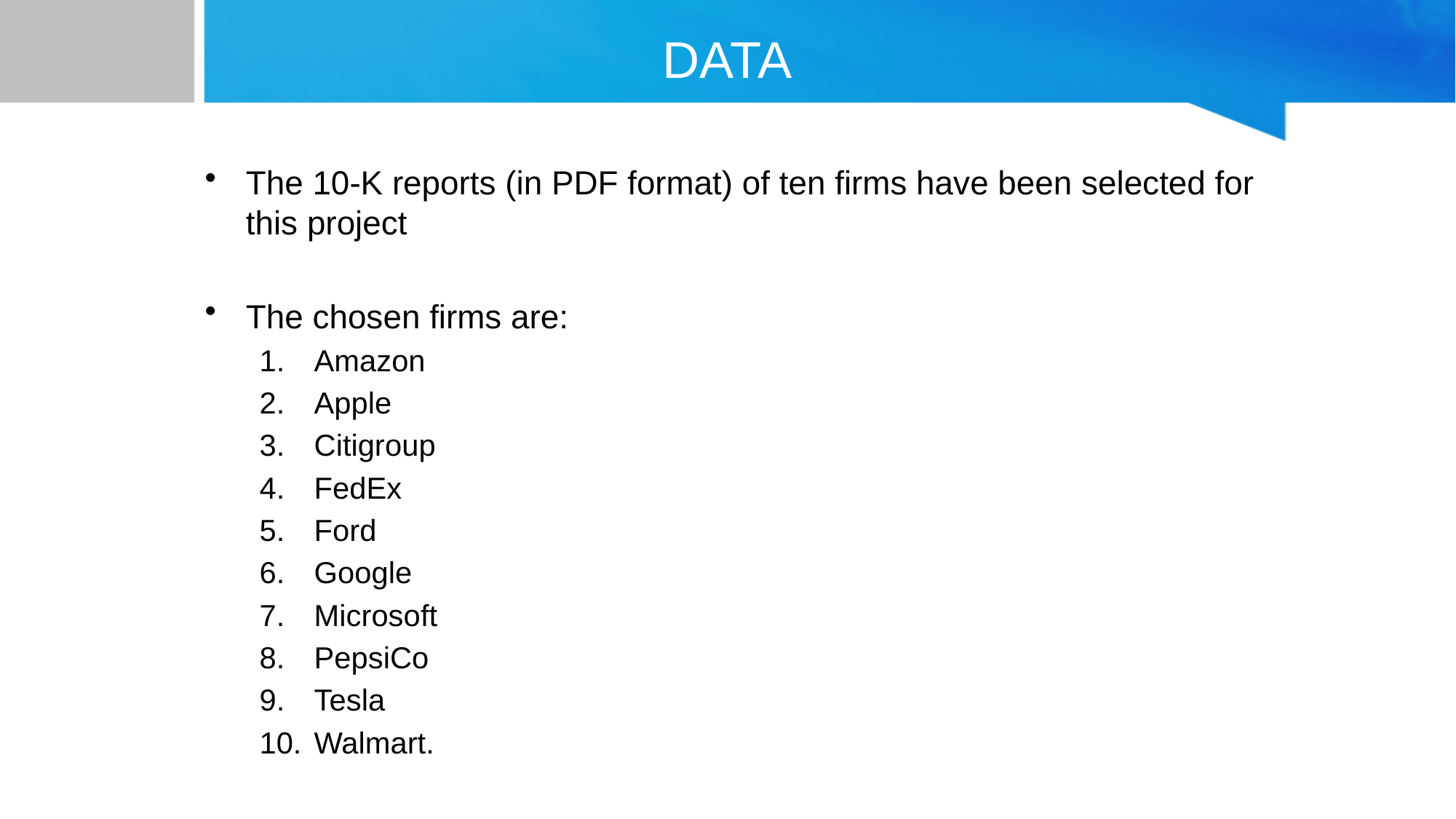

# DATA
The 10-K reports (in PDF format) of ten firms have been selected for this project

The chosen firms are:
Amazon
Apple
Citigroup
FedEx
Ford
Google
Microsoft
PepsiCo
Tesla
Walmart.